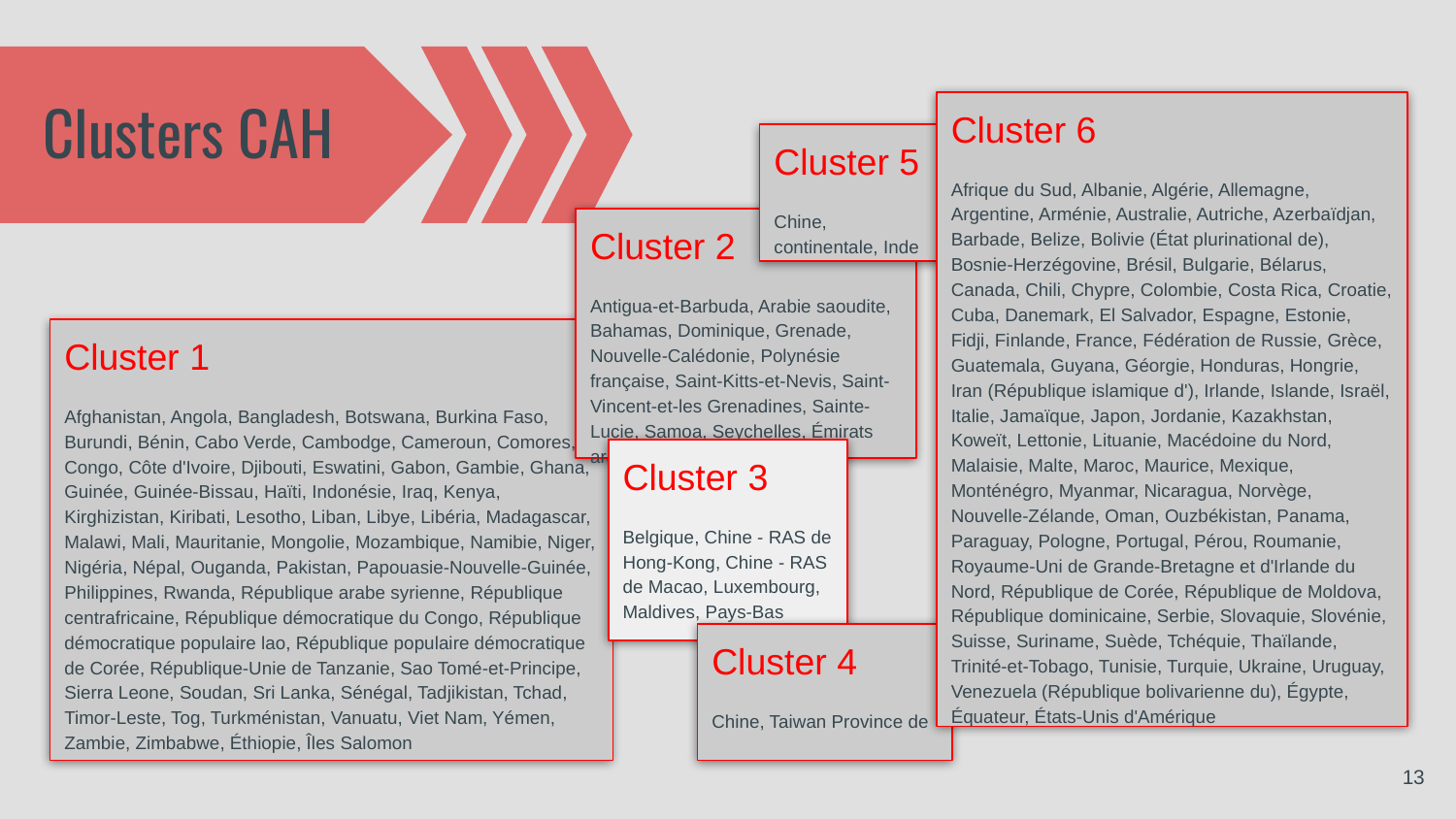

Clusters CAH
Cluster 6
Afrique du Sud, Albanie, Algérie, Allemagne, Argentine, Arménie, Australie, Autriche, Azerbaïdjan, Barbade, Belize, Bolivie (État plurinational de), Bosnie-Herzégovine, Brésil, Bulgarie, Bélarus, Canada, Chili, Chypre, Colombie, Costa Rica, Croatie, Cuba, Danemark, El Salvador, Espagne, Estonie, Fidji, Finlande, France, Fédération de Russie, Grèce, Guatemala, Guyana, Géorgie, Honduras, Hongrie, Iran (République islamique d'), Irlande, Islande, Israël, Italie, Jamaïque, Japon, Jordanie, Kazakhstan, Koweït, Lettonie, Lituanie, Macédoine du Nord, Malaisie, Malte, Maroc, Maurice, Mexique, Monténégro, Myanmar, Nicaragua, Norvège, Nouvelle-Zélande, Oman, Ouzbékistan, Panama, Paraguay, Pologne, Portugal, Pérou, Roumanie, Royaume-Uni de Grande-Bretagne et d'Irlande du Nord, République de Corée, République de Moldova, République dominicaine, Serbie, Slovaquie, Slovénie, Suisse, Suriname, Suède, Tchéquie, Thaïlande, Trinité-et-Tobago, Tunisie, Turquie, Ukraine, Uruguay, Venezuela (République bolivarienne du), Égypte, Équateur, États-Unis d'Amérique

Cluster 5
Chine, continentale, Inde

Cluster 2
Antigua-et-Barbuda, Arabie saoudite, Bahamas, Dominique, Grenade, Nouvelle-Calédonie, Polynésie française, Saint-Kitts-et-Nevis, Saint-Vincent-et-les Grenadines, Sainte-Lucie, Samoa, Seychelles, Émirats arabes unis

Cluster 1
Afghanistan, Angola, Bangladesh, Botswana, Burkina Faso, Burundi, Bénin, Cabo Verde, Cambodge, Cameroun, Comores, Congo, Côte d'Ivoire, Djibouti, Eswatini, Gabon, Gambie, Ghana, Guinée, Guinée-Bissau, Haïti, Indonésie, Iraq, Kenya, Kirghizistan, Kiribati, Lesotho, Liban, Libye, Libéria, Madagascar, Malawi, Mali, Mauritanie, Mongolie, Mozambique, Namibie, Niger, Nigéria, Népal, Ouganda, Pakistan, Papouasie-Nouvelle-Guinée, Philippines, Rwanda, République arabe syrienne, République centrafricaine, République démocratique du Congo, République démocratique populaire lao, République populaire démocratique de Corée, République-Unie de Tanzanie, Sao Tomé-et-Principe, Sierra Leone, Soudan, Sri Lanka, Sénégal, Tadjikistan, Tchad, Timor-Leste, Tog, Turkménistan, Vanuatu, Viet Nam, Yémen, Zambie, Zimbabwe, Éthiopie, Îles Salomon
Cluster 3
Belgique, Chine - RAS de Hong-Kong, Chine - RAS de Macao, Luxembourg, Maldives, Pays-Bas

Cluster 4
Chine, Taiwan Province de

13